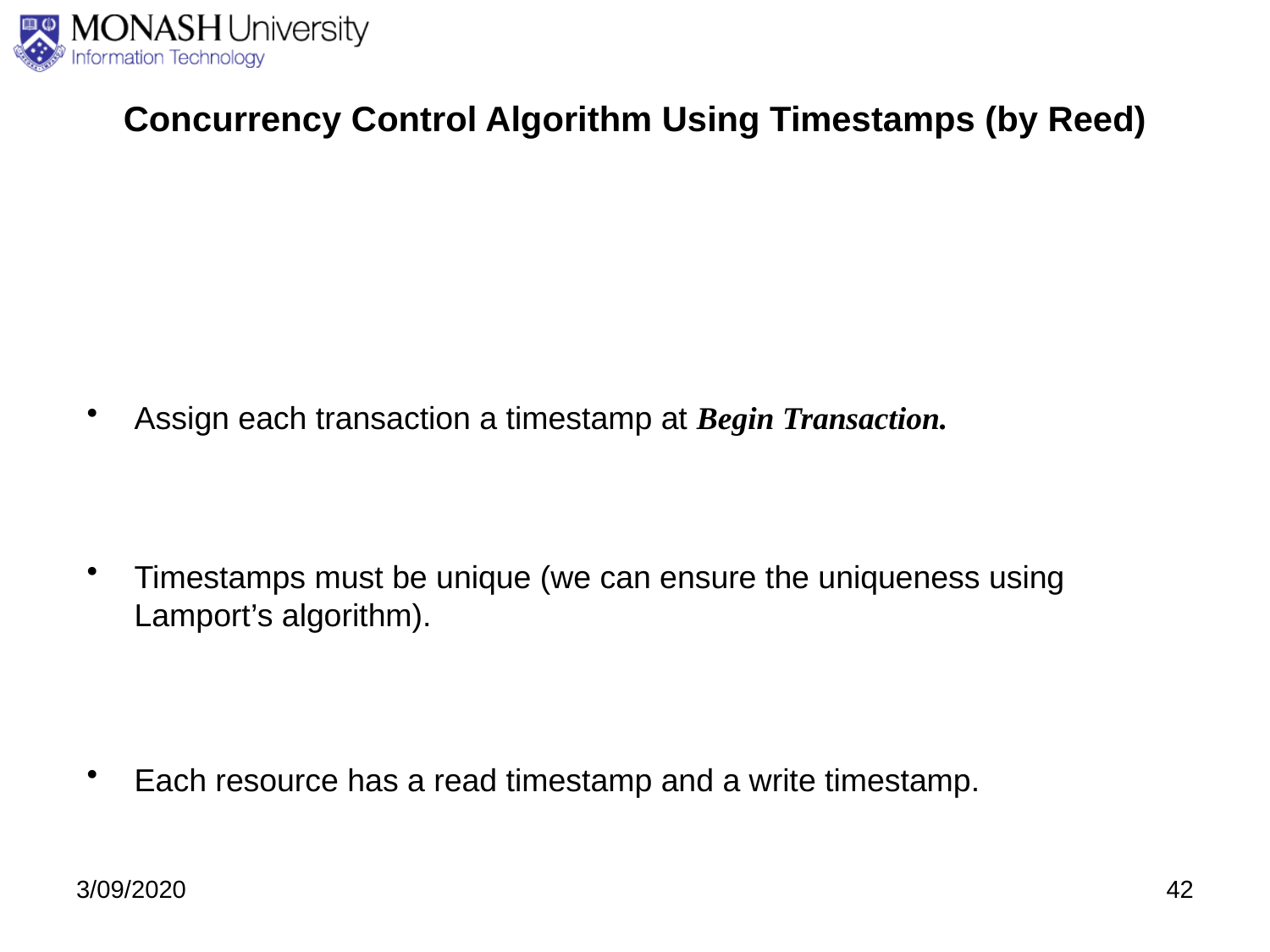

# Concurrency Control Algorithm Using Timestamps (by Reed)
Assign each transaction a timestamp at Begin Transaction.
Timestamps must be unique (we can ensure the uniqueness using Lamport’s algorithm).

Each resource has a read timestamp and a write timestamp.

3/09/2020
42